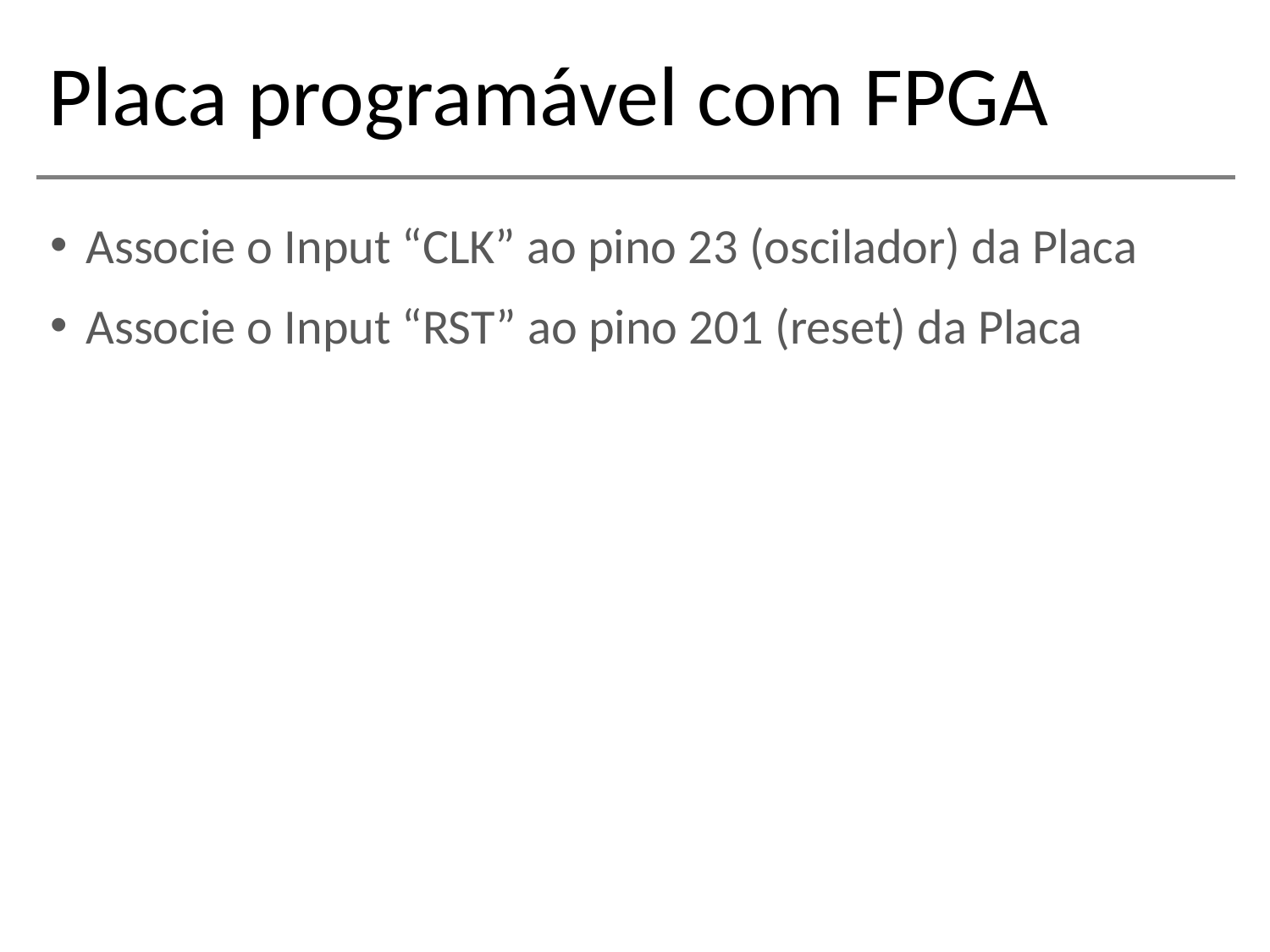

Placa programável com FPGA
Associe o Input “CLK” ao pino 23 (oscilador) da Placa
Associe o Input “RST” ao pino 201 (reset) da Placa